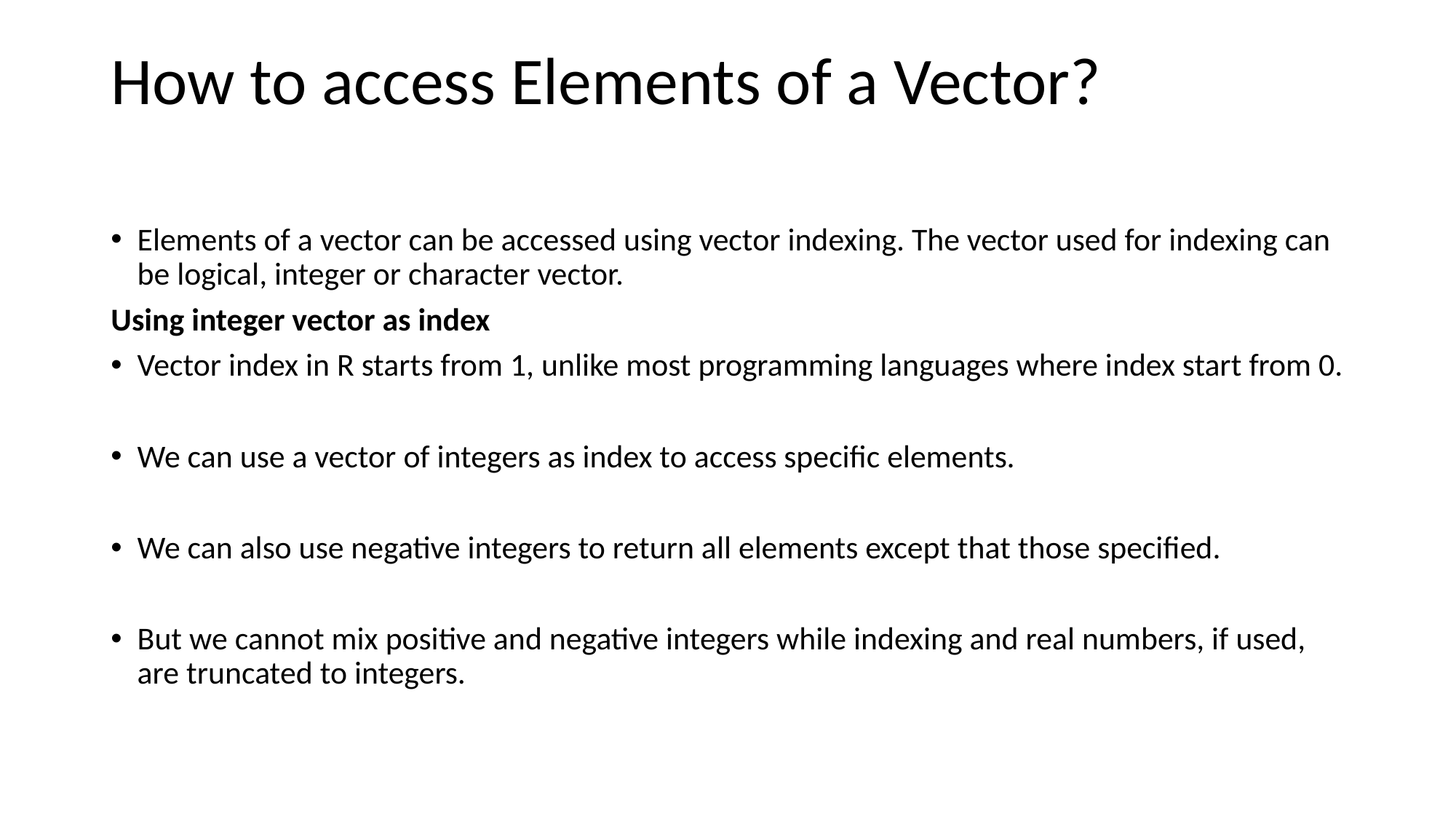

# How to access Elements of a Vector?
Elements of a vector can be accessed using vector indexing. The vector used for indexing can be logical, integer or character vector.
Using integer vector as index
Vector index in R starts from 1, unlike most programming languages where index start from 0.

We can use a vector of integers as index to access specific elements.

We can also use negative integers to return all elements except that those specified.

But we cannot mix positive and negative integers while indexing and real numbers, if used, are truncated to integers.